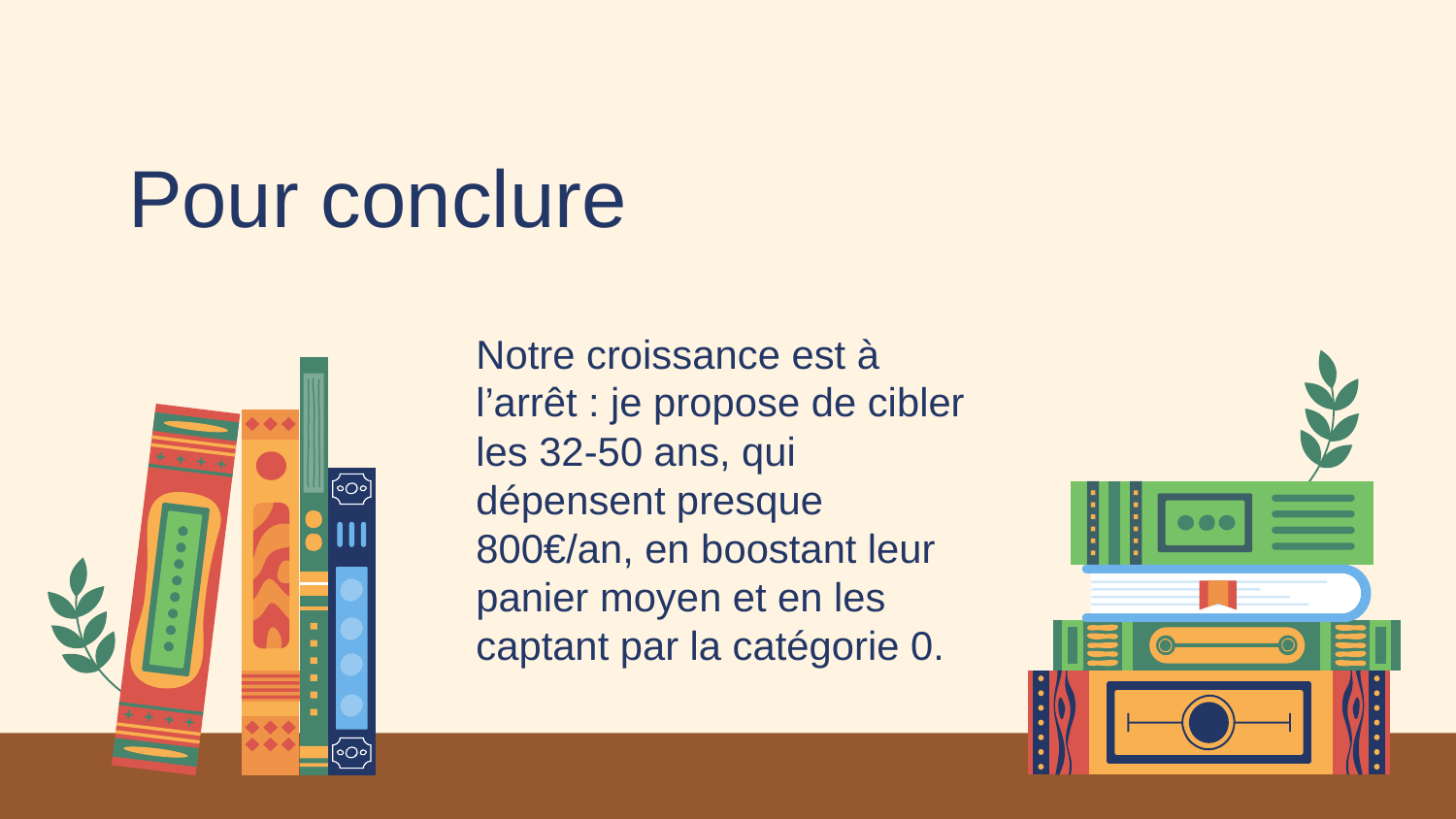

# Pour conclure
Notre croissance est à l’arrêt : je propose de cibler les 32-50 ans, qui dépensent presque 800€/an, en boostant leur panier moyen et en les captant par la catégorie 0.